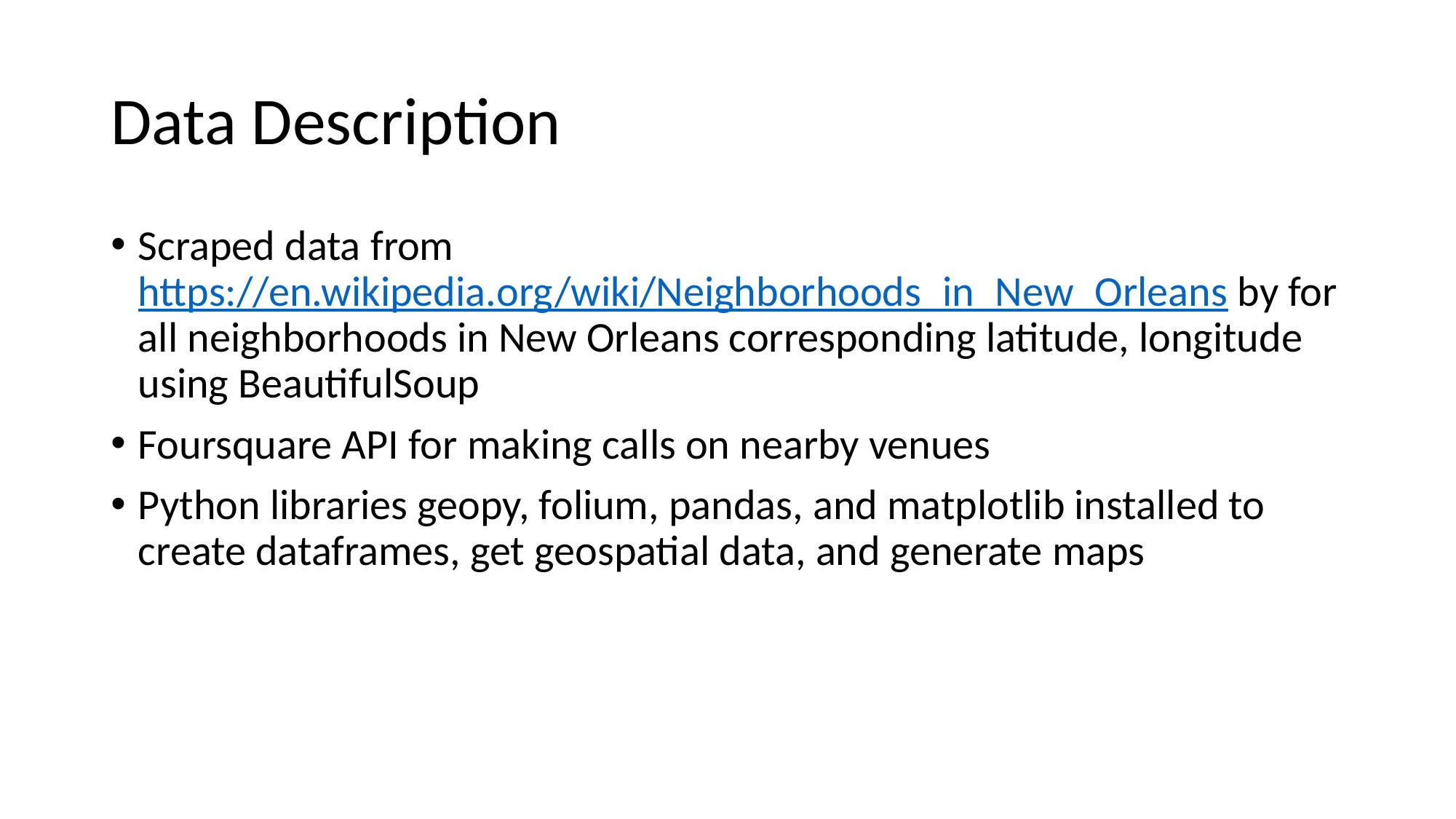

# Data Description
Scraped data from https://en.wikipedia.org/wiki/Neighborhoods_in_New_Orleans by for all neighborhoods in New Orleans corresponding latitude, longitude using BeautifulSoup
Foursquare API for making calls on nearby venues
Python libraries geopy, folium, pandas, and matplotlib installed to create dataframes, get geospatial data, and generate maps